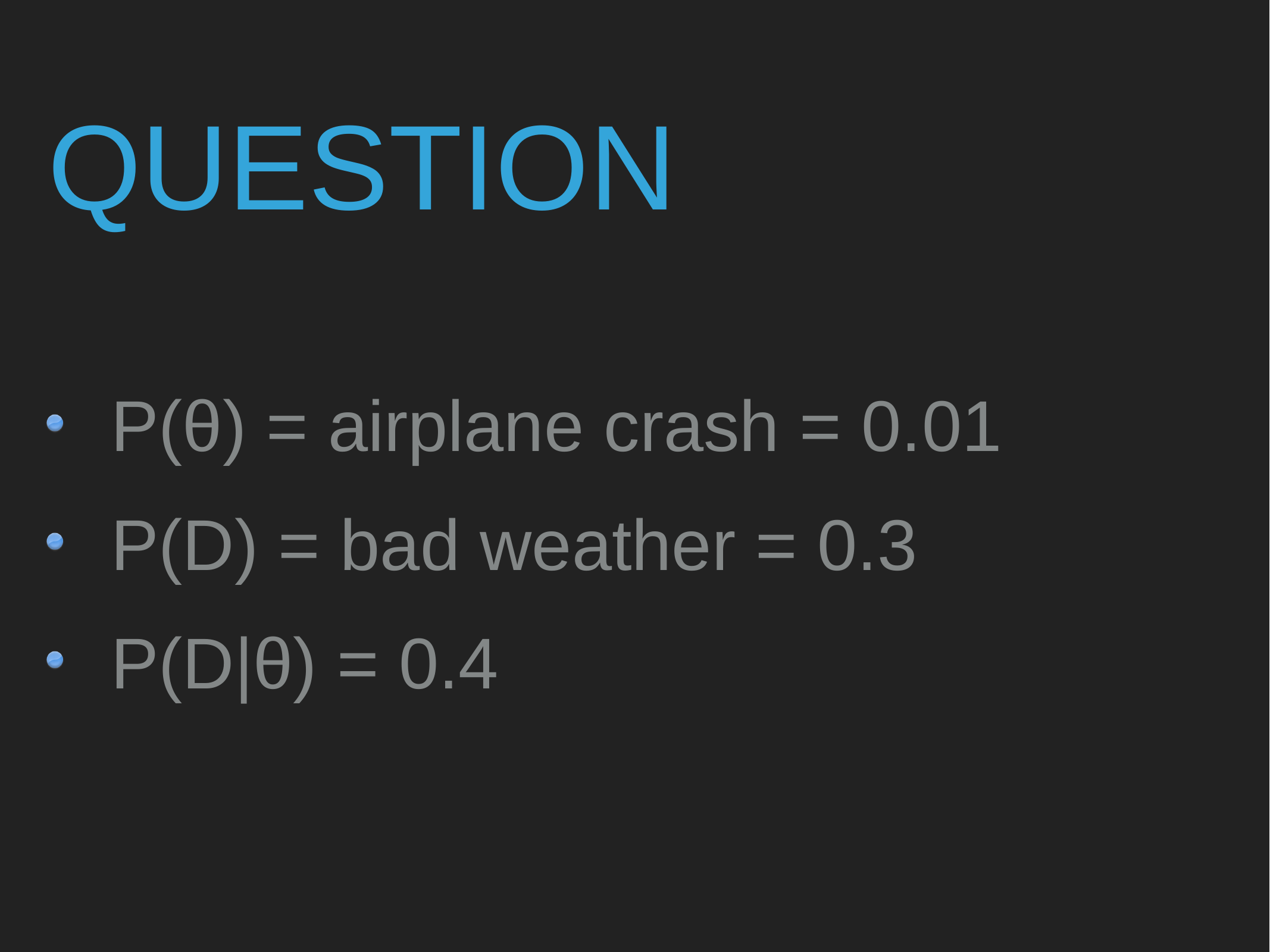

# Question
P(θ) = airplane crash = 0.01
P(D) = bad weather = 0.3
P(D|θ) = 0.4